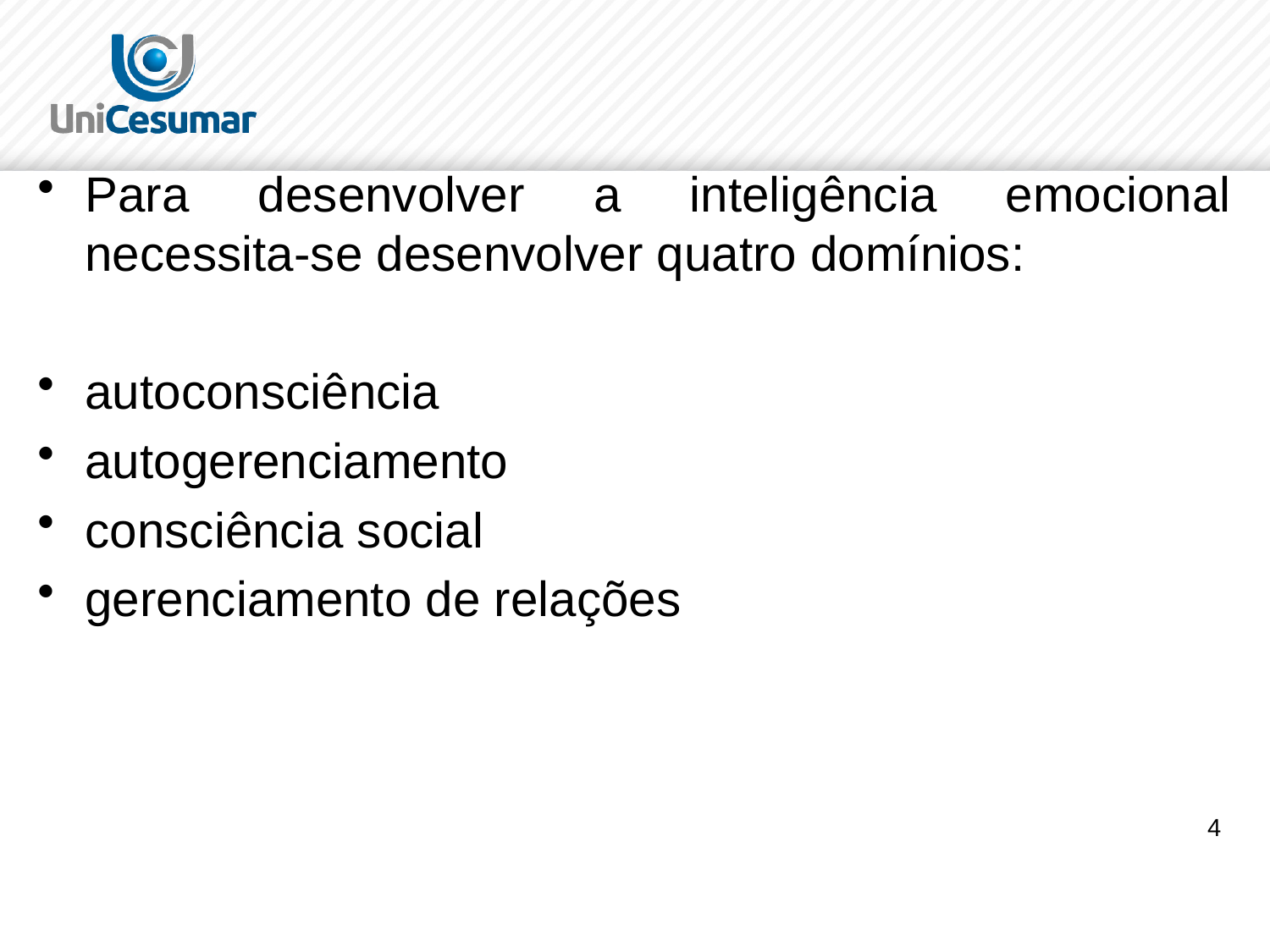

#
Para desenvolver a inteligência emocional necessita-se desenvolver quatro domínios:

autoconsciência
autogerenciamento
consciência social
gerenciamento de relações